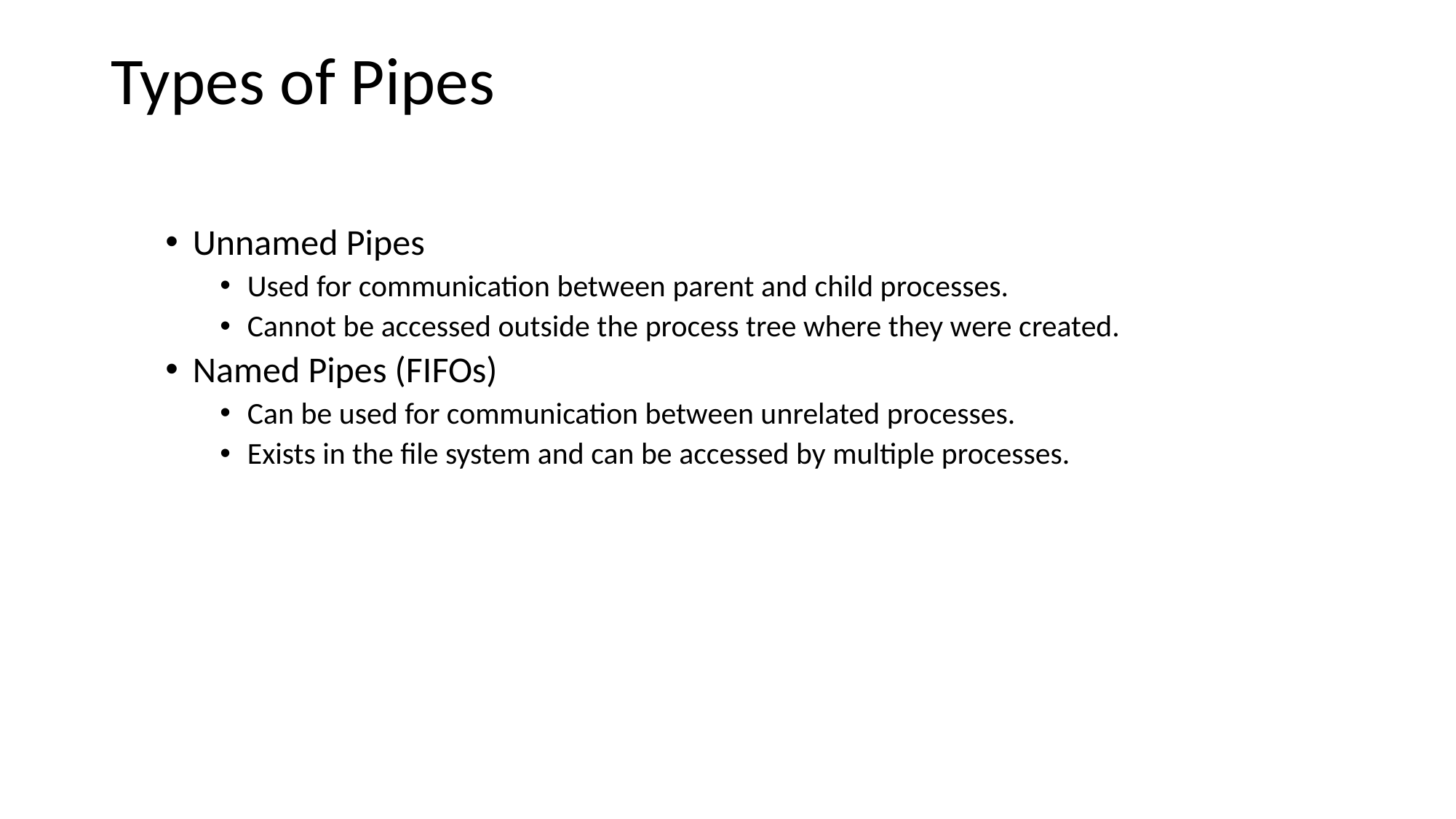

# Types of Pipes
Unnamed Pipes
Used for communication between parent and child processes.
Cannot be accessed outside the process tree where they were created.
Named Pipes (FIFOs)
Can be used for communication between unrelated processes.
Exists in the file system and can be accessed by multiple processes.